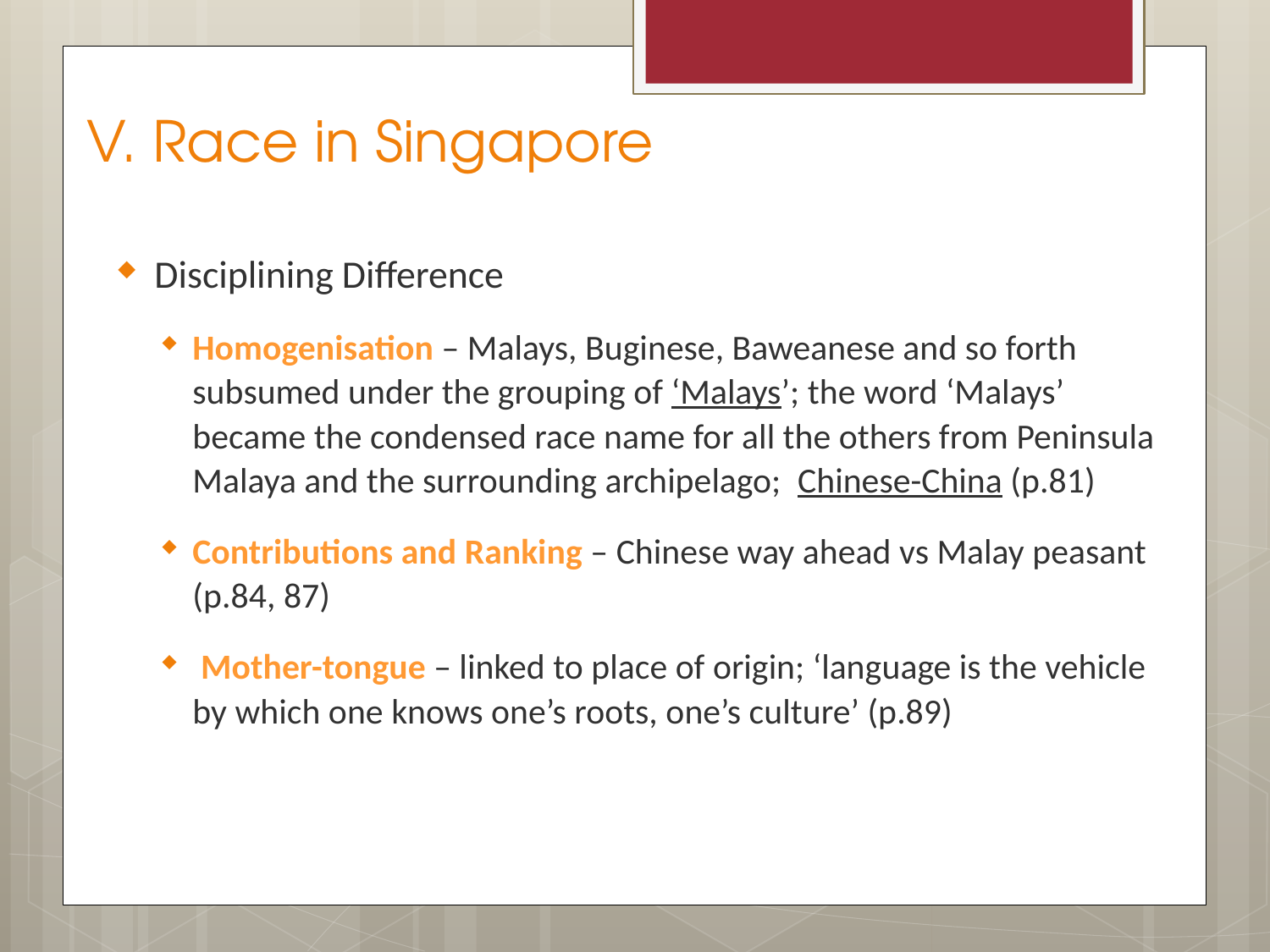

# V. Race in Singapore

Disciplining Difference
Homogenisation – Malays, Buginese, Baweanese and so forth subsumed under the grouping of ‘Malays’; the word ‘Malays’ became the condensed race name for all the others from Peninsula Malaya and the surrounding archipelago;  Chinese-China (p.81)
Contributions and Ranking – Chinese way ahead vs Malay peasant (p.84, 87)
 Mother-tongue – linked to place of origin; ‘language is the vehicle by which one knows one’s roots, one’s culture’ (p.89)